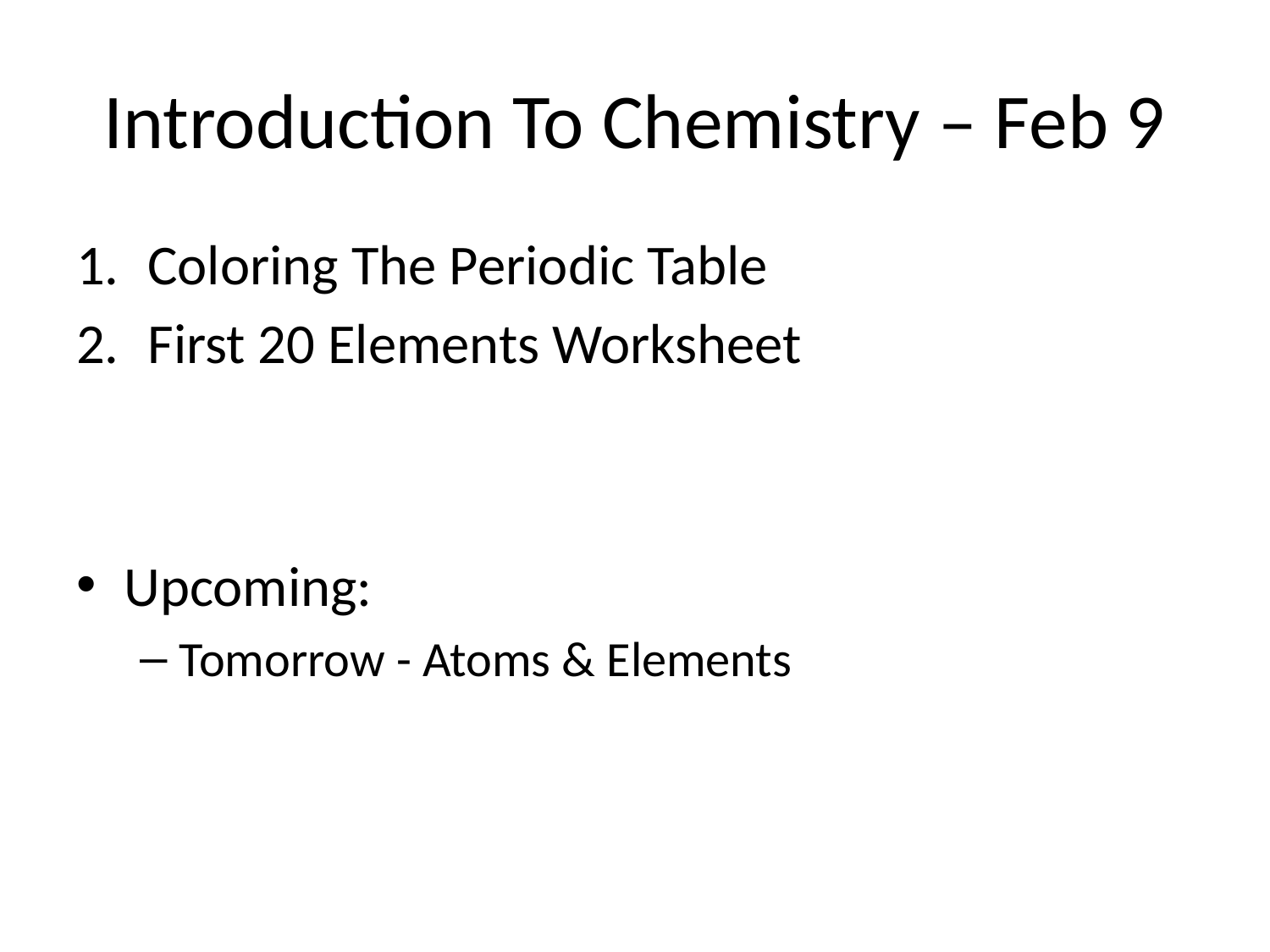

# Introduction To Chemistry – Feb 9
Coloring The Periodic Table
First 20 Elements Worksheet

Upcoming:
Tomorrow - Atoms & Elements